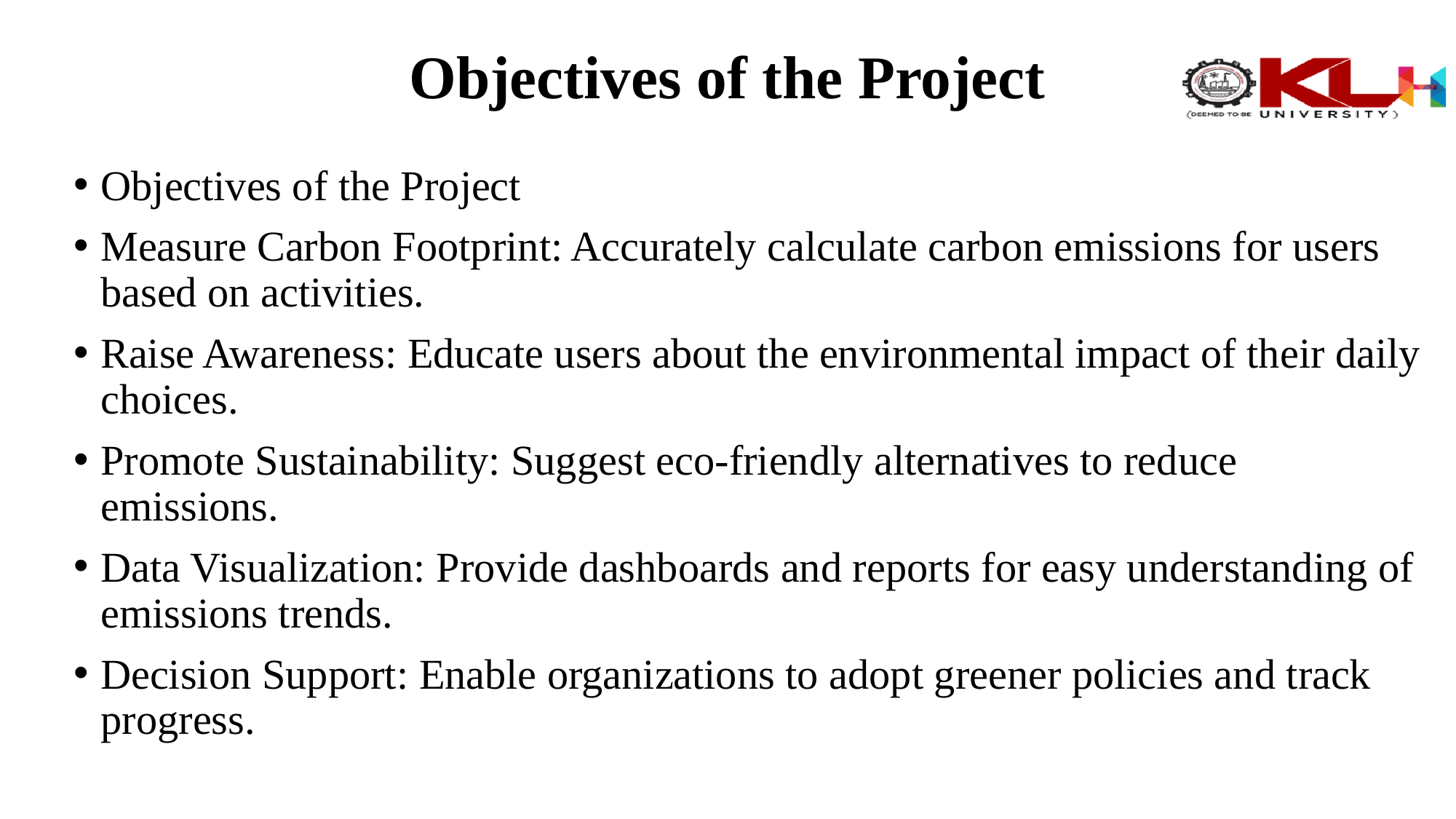

# Objectives of the Project
Objectives of the Project
Measure Carbon Footprint: Accurately calculate carbon emissions for users based on activities.
Raise Awareness: Educate users about the environmental impact of their daily choices.
Promote Sustainability: Suggest eco-friendly alternatives to reduce emissions.
Data Visualization: Provide dashboards and reports for easy understanding of emissions trends.
Decision Support: Enable organizations to adopt greener policies and track progress.